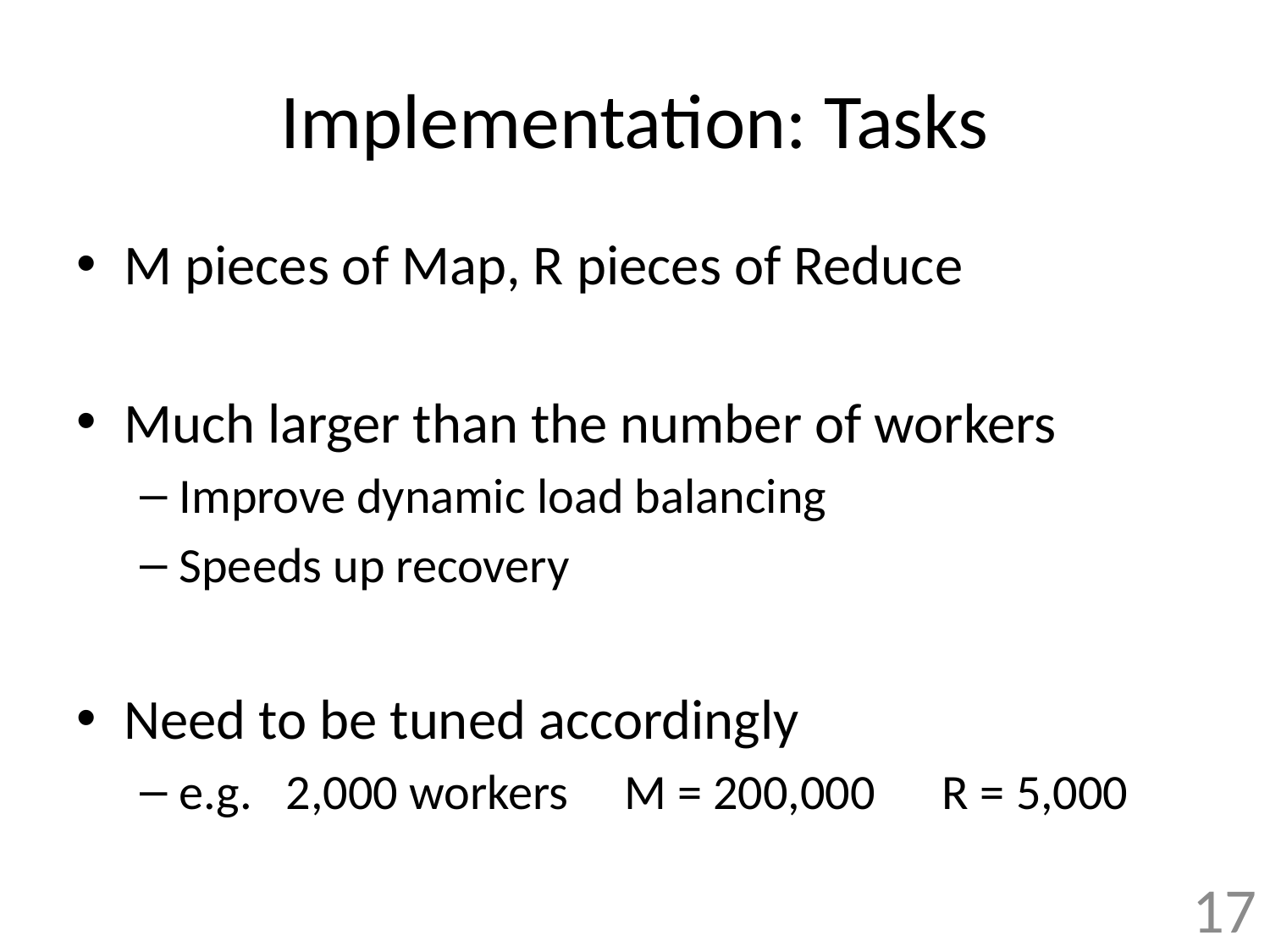

# Implementation: Tasks
M pieces of Map, R pieces of Reduce

Much larger than the number of workers
Improve dynamic load balancing
Speeds up recovery

Need to be tuned accordingly
e.g.   2,000 workers     M = 200,000      R = 5,000
17